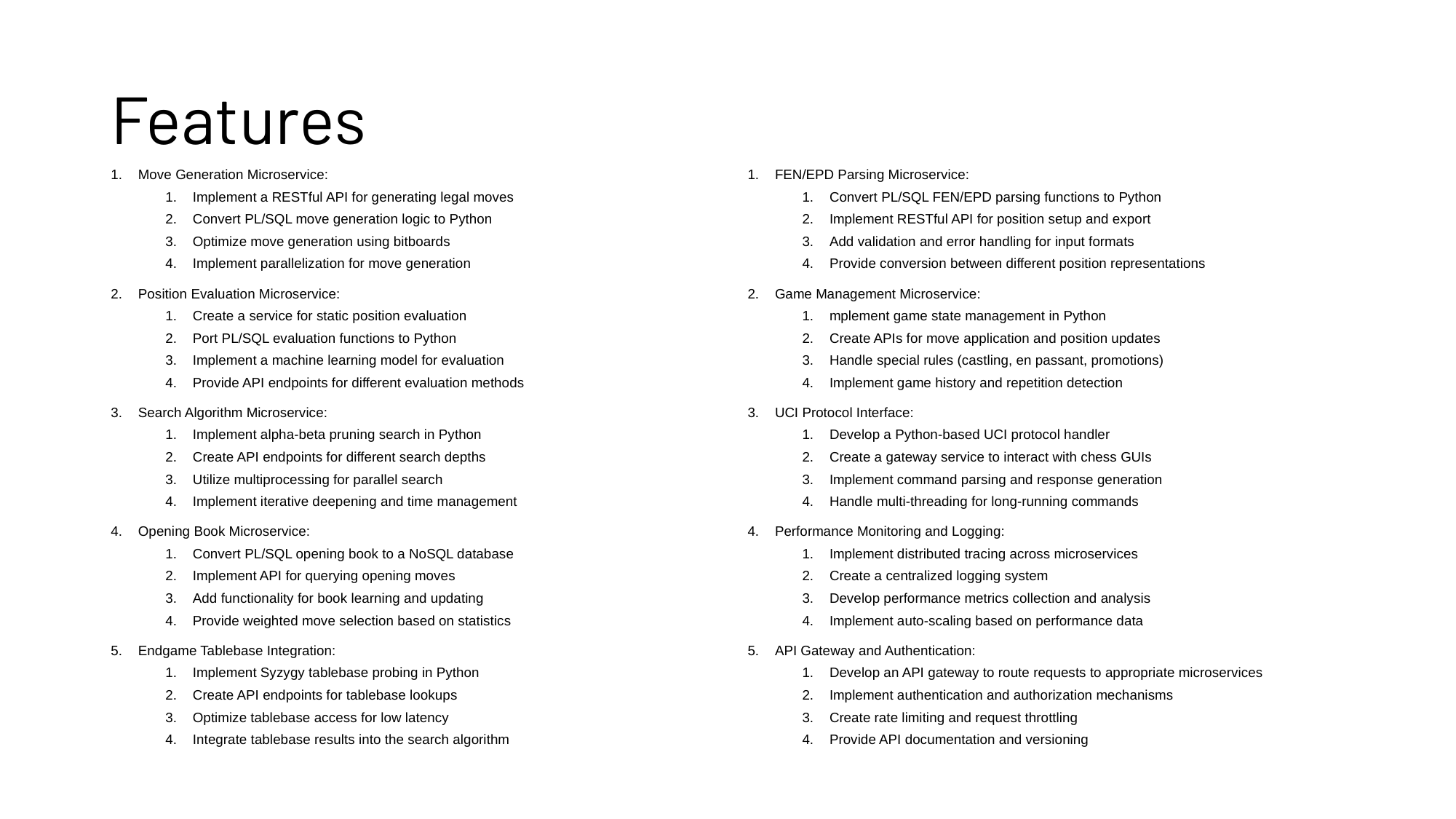

# Features
Move Generation Microservice:
Implement a RESTful API for generating legal moves
Convert PL/SQL move generation logic to Python
Optimize move generation using bitboards
Implement parallelization for move generation
Position Evaluation Microservice:
Create a service for static position evaluation
Port PL/SQL evaluation functions to Python
Implement a machine learning model for evaluation
Provide API endpoints for different evaluation methods
Search Algorithm Microservice:
Implement alpha-beta pruning search in Python
Create API endpoints for different search depths
Utilize multiprocessing for parallel search
Implement iterative deepening and time management
Opening Book Microservice:
Convert PL/SQL opening book to a NoSQL database
Implement API for querying opening moves
Add functionality for book learning and updating
Provide weighted move selection based on statistics
Endgame Tablebase Integration:
Implement Syzygy tablebase probing in Python
Create API endpoints for tablebase lookups
Optimize tablebase access for low latency
Integrate tablebase results into the search algorithm

FEN/EPD Parsing Microservice:
Convert PL/SQL FEN/EPD parsing functions to Python
Implement RESTful API for position setup and export
Add validation and error handling for input formats
Provide conversion between different position representations
Game Management Microservice:
mplement game state management in Python
Create APIs for move application and position updates
Handle special rules (castling, en passant, promotions)
Implement game history and repetition detection
UCI Protocol Interface:
Develop a Python-based UCI protocol handler
Create a gateway service to interact with chess GUIs
Implement command parsing and response generation
Handle multi-threading for long-running commands
Performance Monitoring and Logging:
Implement distributed tracing across microservices
Create a centralized logging system
Develop performance metrics collection and analysis
Implement auto-scaling based on performance data
API Gateway and Authentication:
Develop an API gateway to route requests to appropriate microservices
Implement authentication and authorization mechanisms
Create rate limiting and request throttling
Provide API documentation and versioning